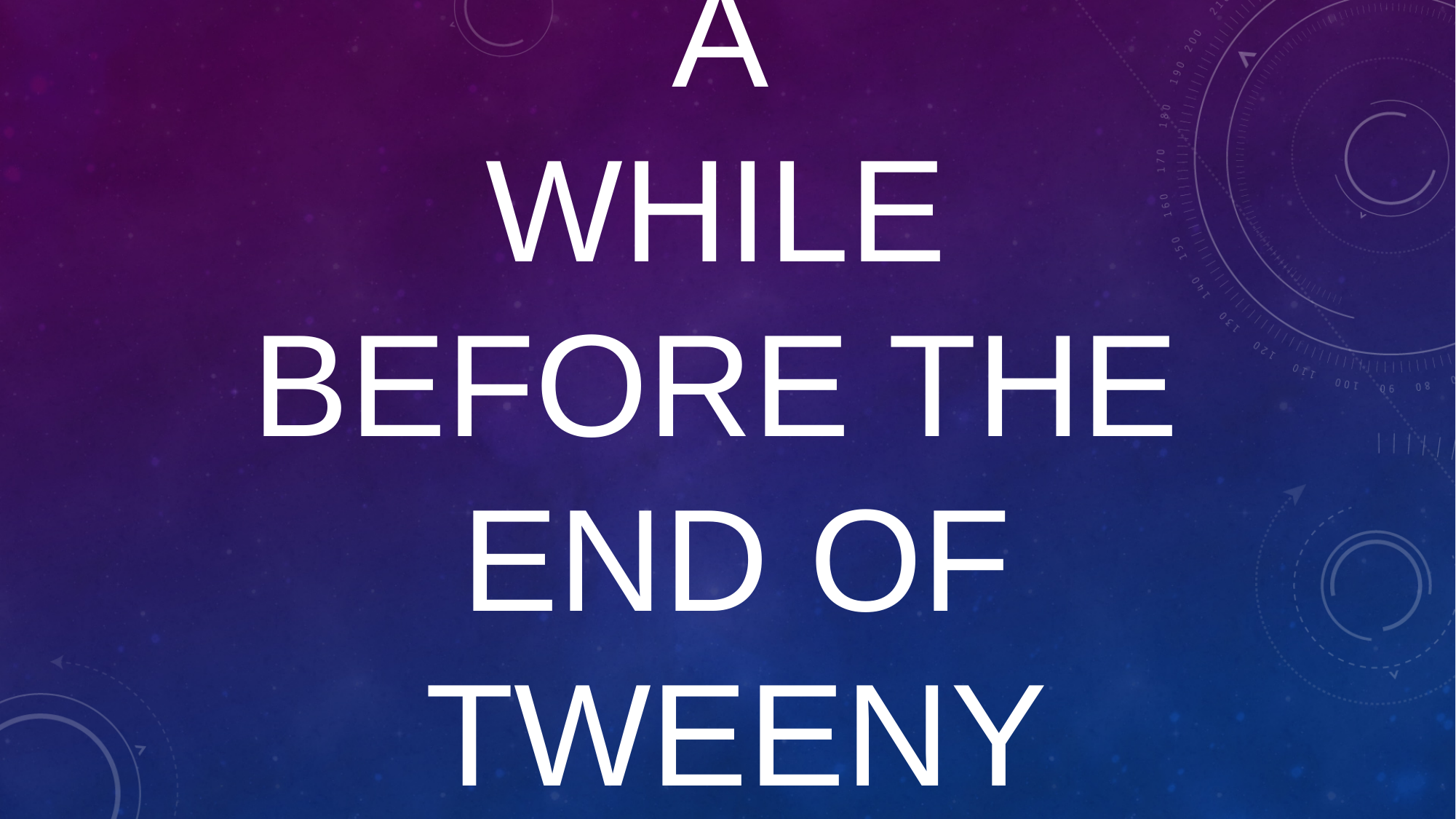

# A WHILE BEFORE THE END OF TWEENY